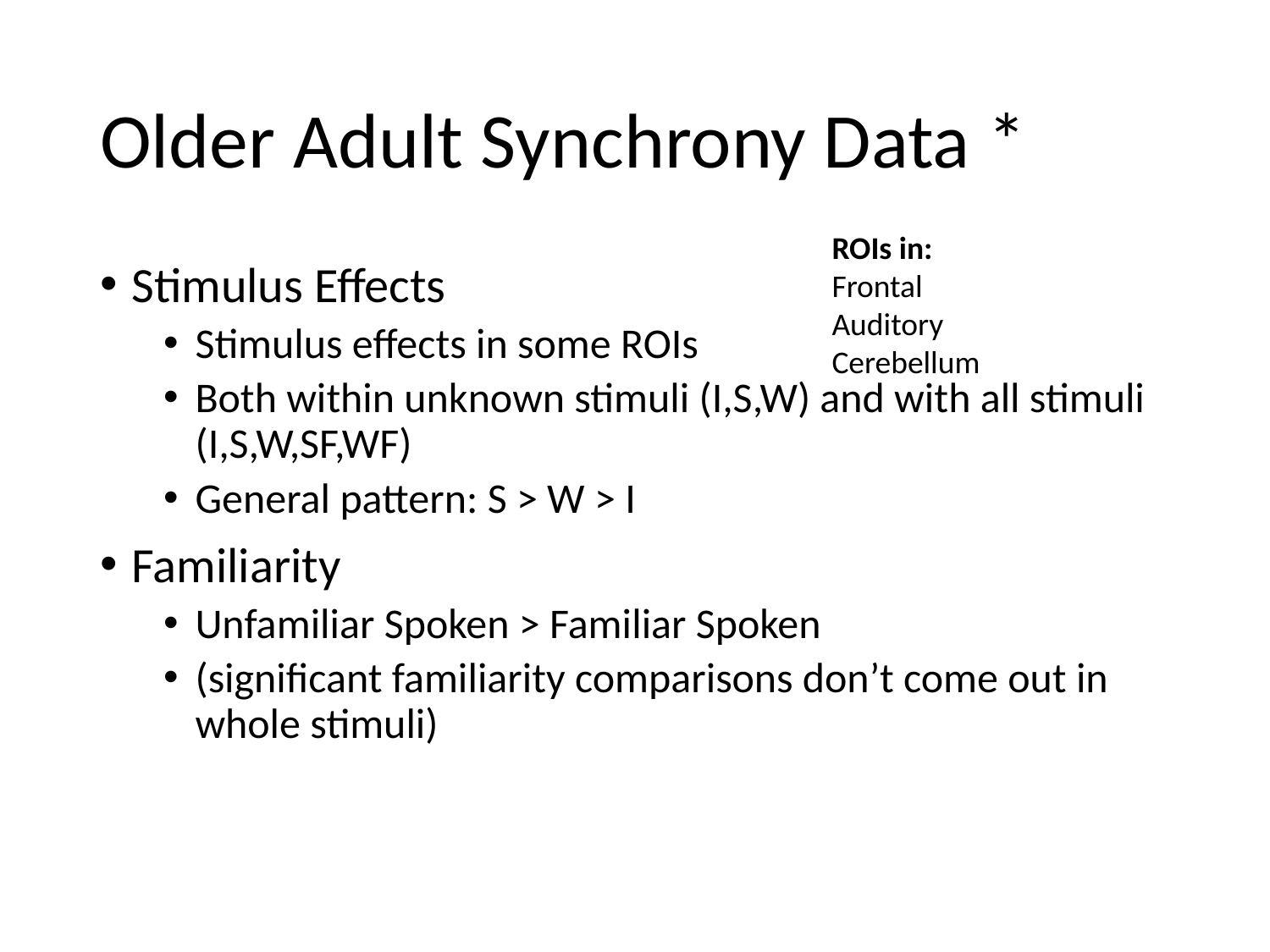

# Older Adult Synchrony Data *
ROIs in:
Frontal
Auditory
Cerebellum
Stimulus Effects
Stimulus effects in some ROIs
Both within unknown stimuli (I,S,W) and with all stimuli (I,S,W,SF,WF)
General pattern: S > W > I
Familiarity
Unfamiliar Spoken > Familiar Spoken
(significant familiarity comparisons don’t come out in whole stimuli)